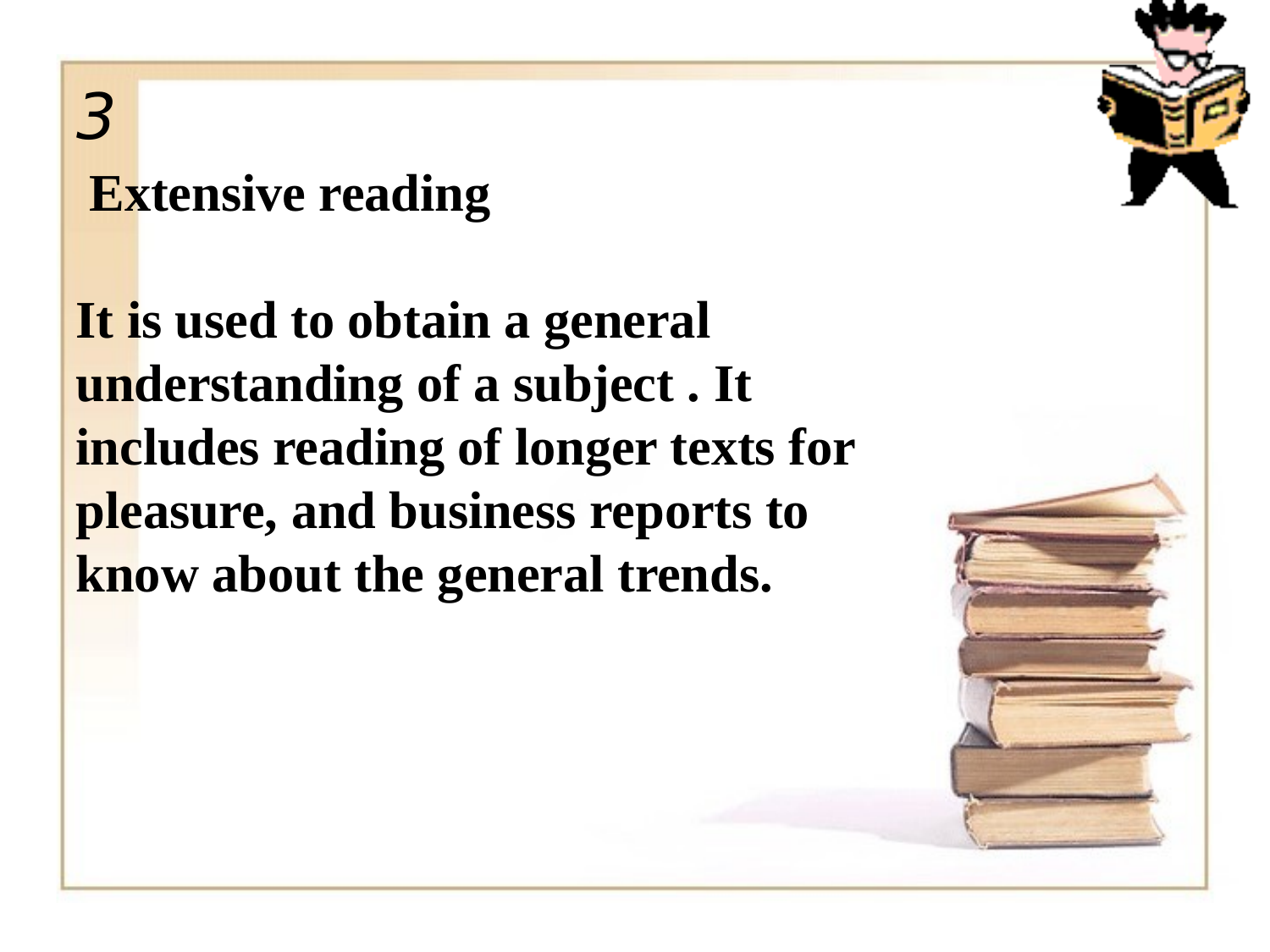

3
# Extensive reading It is used to obtain a general understanding of a subject . It includes reading of longer texts for pleasure, and business reports to know about the general trends.